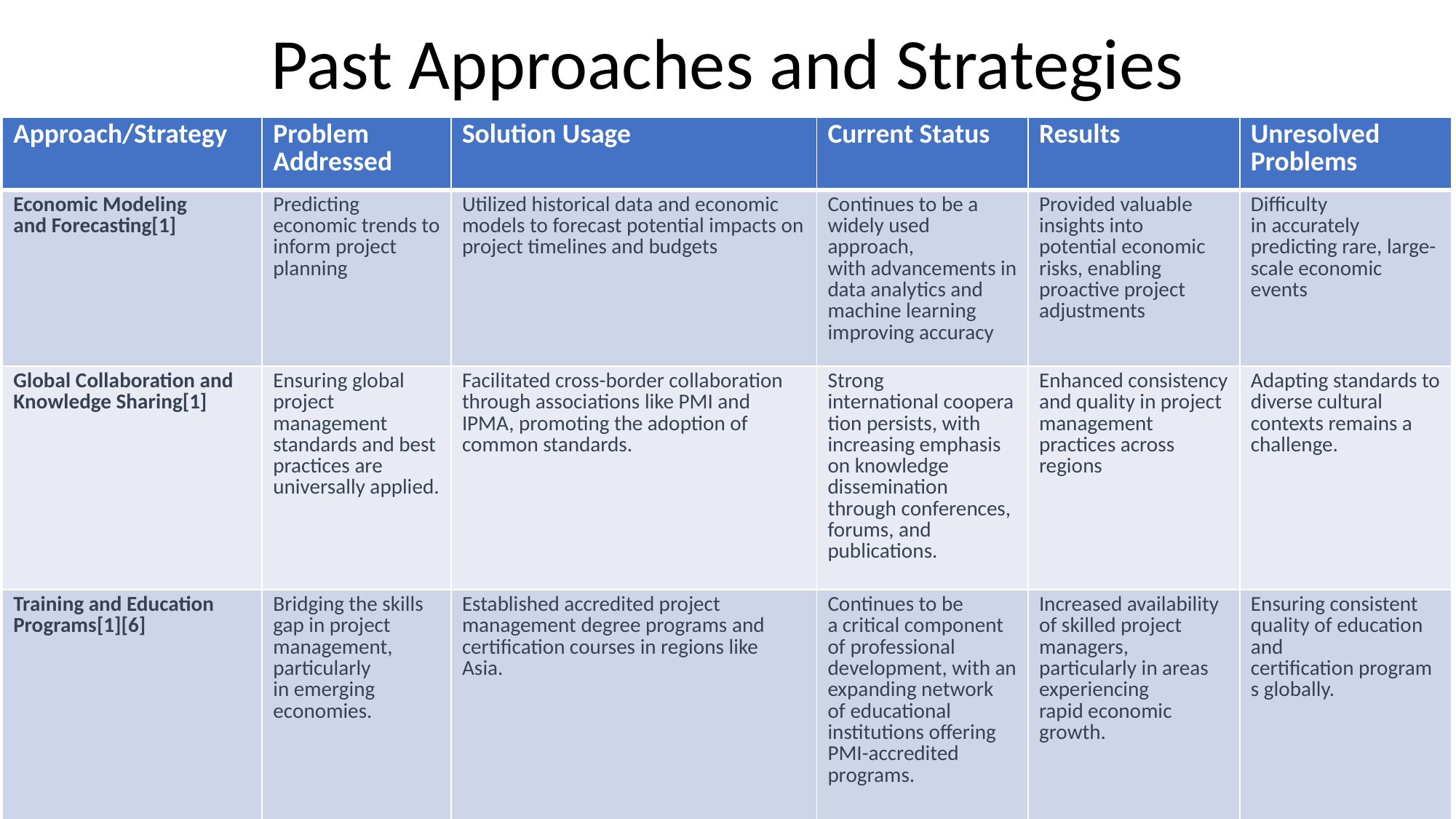

# Past Approaches and Strategies
| Approach/Strategy | Problem Addressed | Solution Usage | Current Status | Results | Unresolved Problems |
| --- | --- | --- | --- | --- | --- |
| Economic Modeling and Forecasting[1] | Predicting economic trends to inform project planning | Utilized historical data and economic models to forecast potential impacts on project timelines and budgets | Continues to be a widely used approach, with advancements in data analytics and machine learning improving accuracy | Provided valuable insights into potential economic risks, enabling proactive project adjustments | Difficulty in accurately predicting rare, large-scale economic events |
| Global Collaboration and Knowledge Sharing[1] | Ensuring global project management standards and best practices are universally applied. | Facilitated cross-border collaboration through associations like PMI and IPMA, promoting the adoption of common standards. | Strong international cooperation persists, with increasing emphasis on knowledge dissemination through conferences, forums, and publications. | Enhanced consistency and quality in project management practices across regions | Adapting standards to diverse cultural contexts remains a challenge. |
| Training and Education Programs[1][6] | Bridging the skills gap in project management, particularly in emerging economies. | Established accredited project management degree programs and certification courses in regions like Asia. | Continues to be a critical component of professional development, with an expanding network of educational institutions offering PMI-accredited programs. | Increased availability of skilled project managers, particularly in areas experiencing rapid economic growth. | Ensuring consistent quality of education and certification programs globally. |